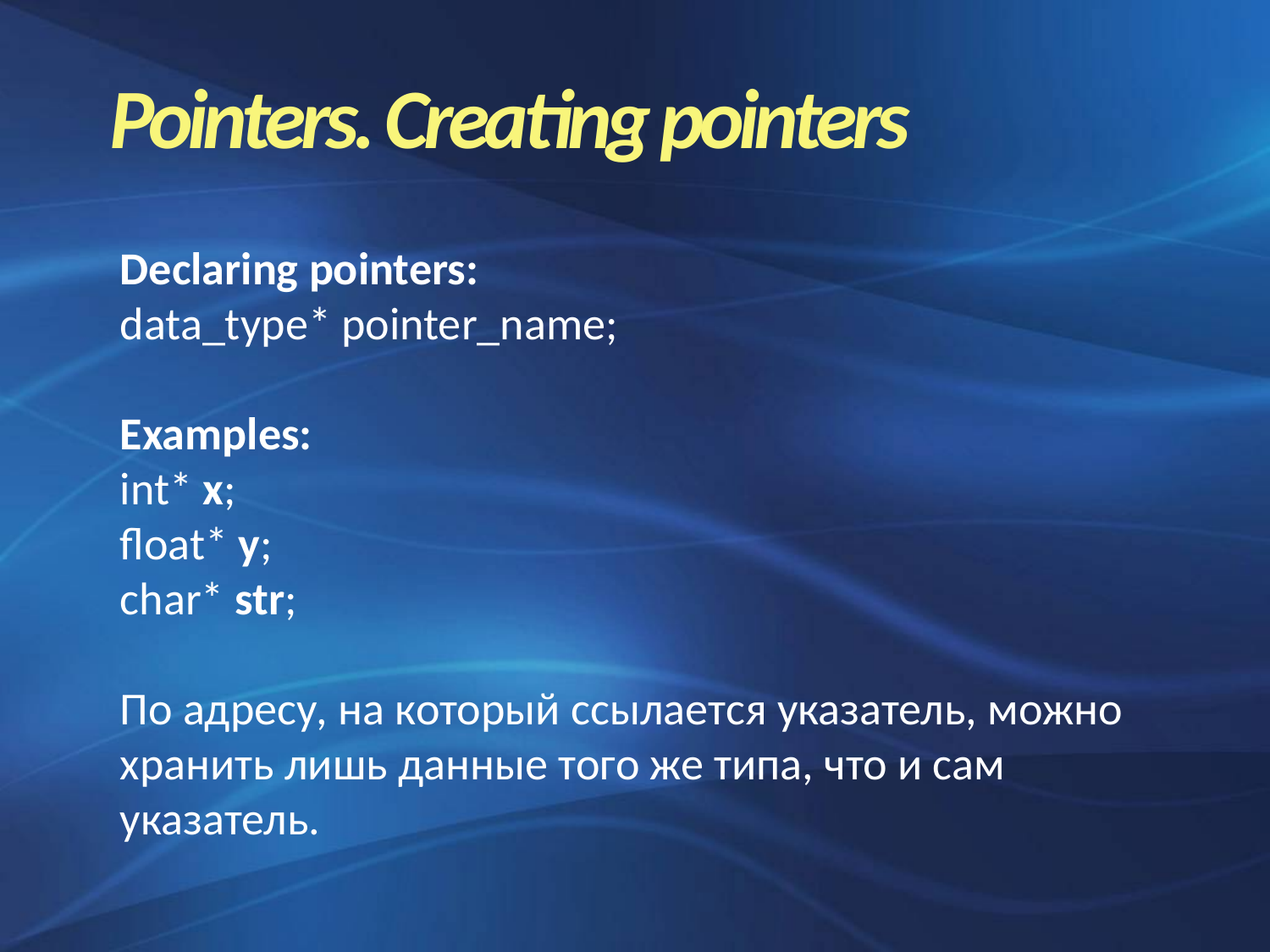

Pointers. Creating pointers
Declaring pointers:
data_type* pointer_name;

Examples:
int* x;
float* y;
char* str;

По адресу, на который ссылается указатель, можно хранить лишь данные того же типа, что и сам указатель.